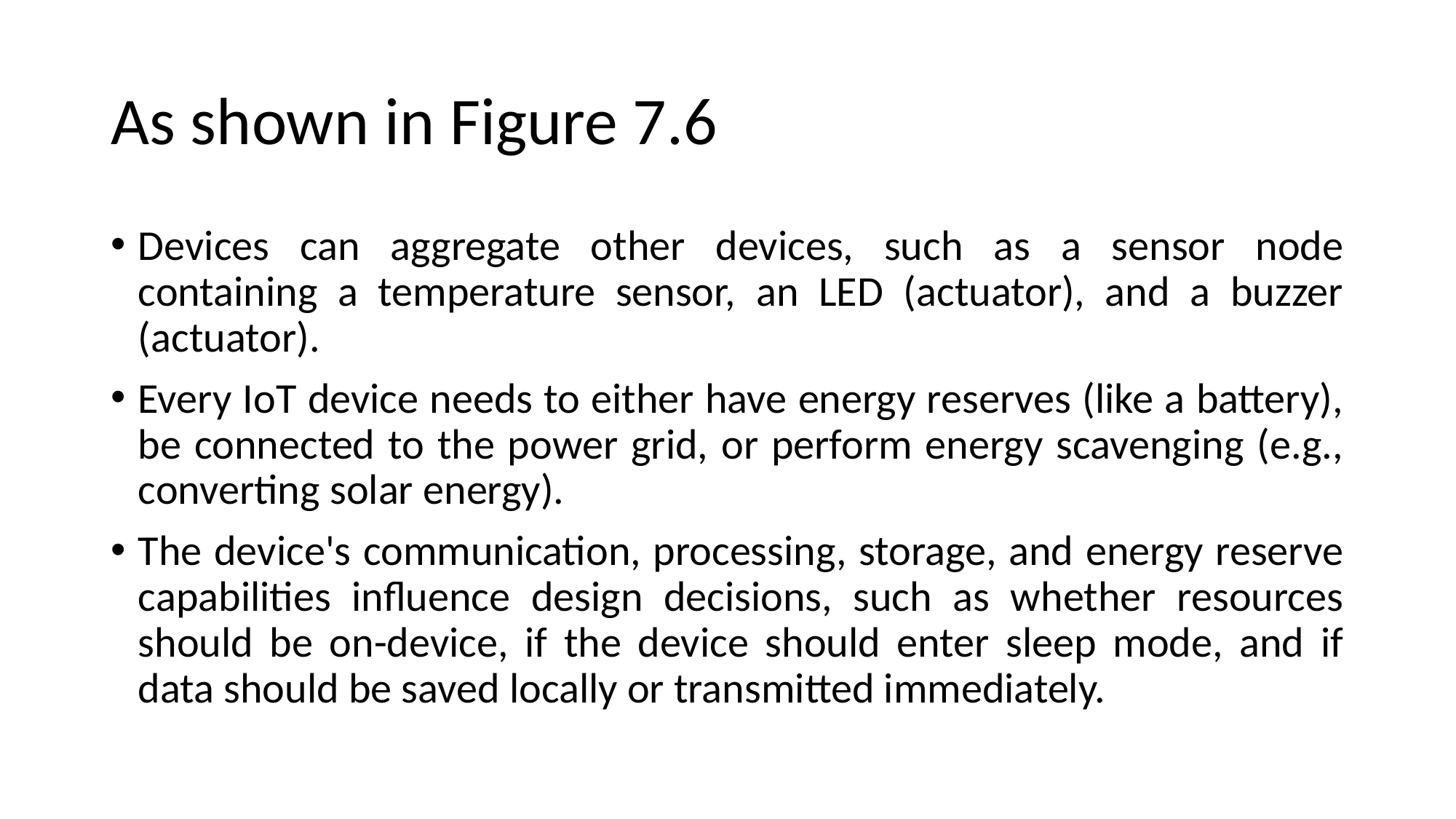

# As shown in Figure 7.6
Devices can aggregate other devices, such as a sensor node containing a temperature sensor, an LED (actuator), and a buzzer (actuator).
Every IoT device needs to either have energy reserves (like a battery), be connected to the power grid, or perform energy scavenging (e.g., converting solar energy).
The device's communication, processing, storage, and energy reserve capabilities influence design decisions, such as whether resources should be on-device, if the device should enter sleep mode, and if data should be saved locally or transmitted immediately.